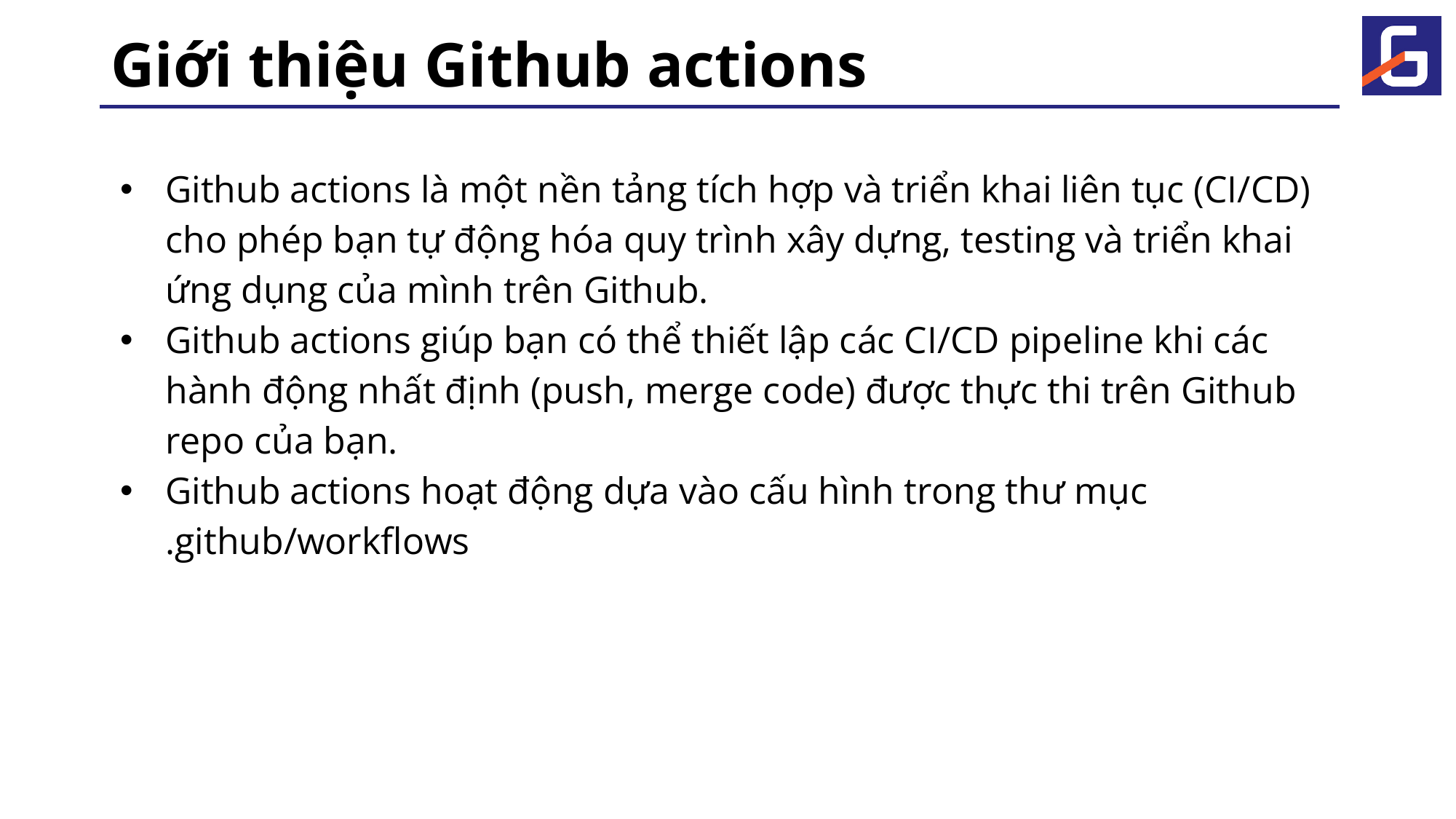

# Giới thiệu Github actions
Github actions là một nền tảng tích hợp và triển khai liên tục (CI/CD) cho phép bạn tự động hóa quy trình xây dựng, testing và triển khai ứng dụng của mình trên Github.
Github actions giúp bạn có thể thiết lập các CI/CD pipeline khi các hành động nhất định (push, merge code) được thực thi trên Github repo của bạn.
Github actions hoạt động dựa vào cấu hình trong thư mục .github/workflows